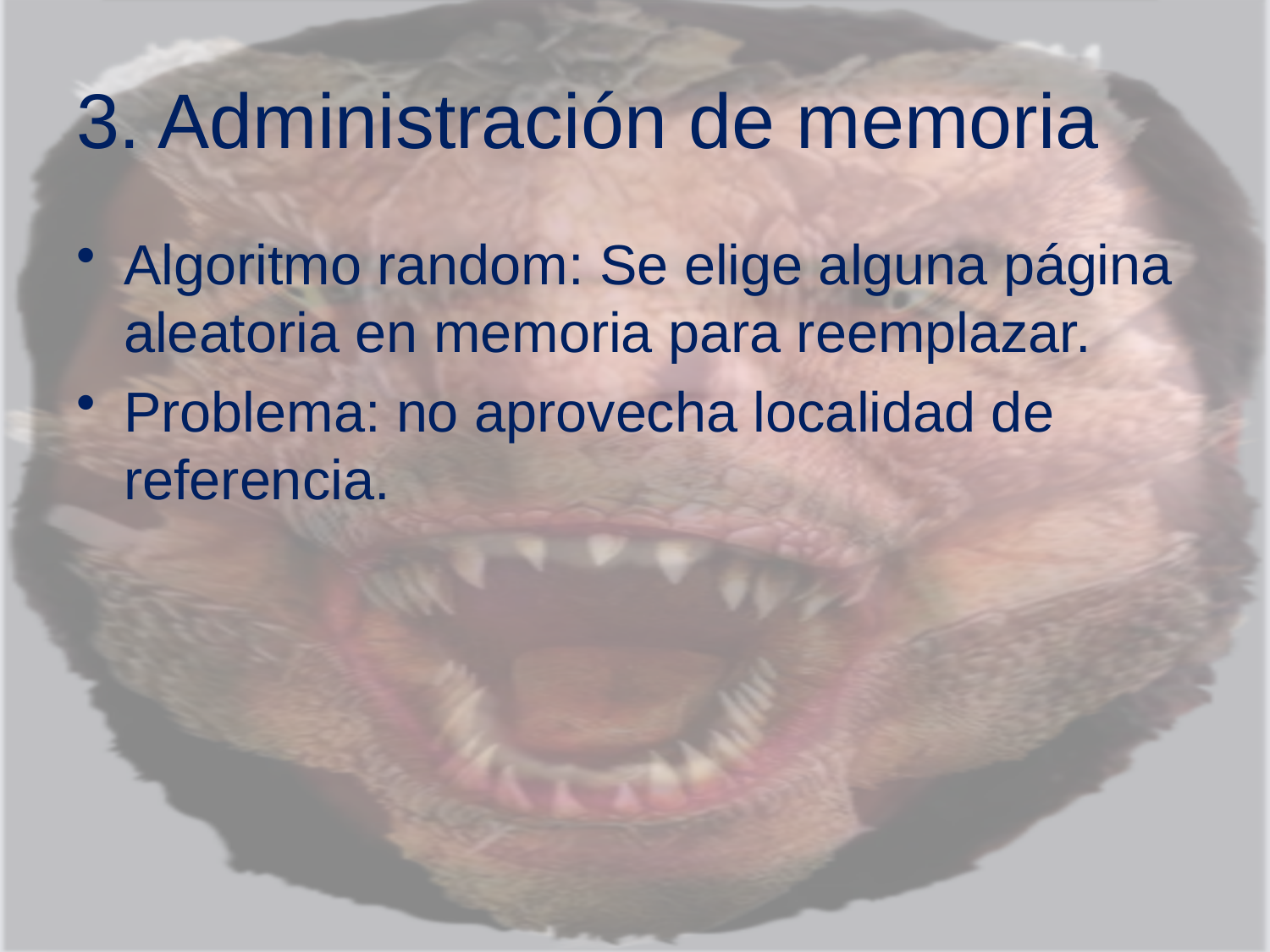

# 3. Administración de memoria
Algoritmo random: Se elige alguna página aleatoria en memoria para reemplazar.
Problema: no aprovecha localidad de referencia.